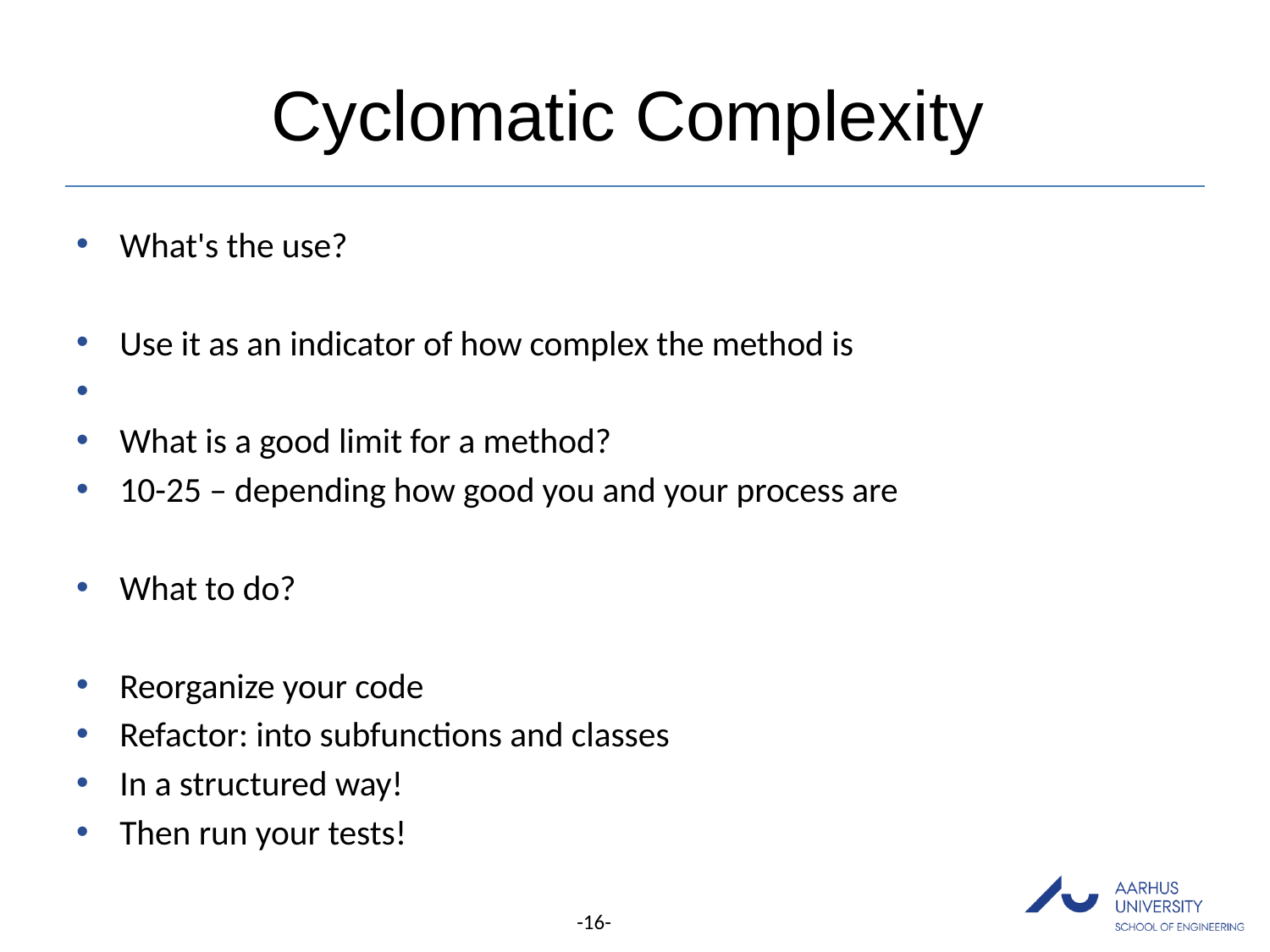

# Cyclomatic Complexity
What's the use?

Use it as an indicator of how complex the method is

What is a good limit for a method?
10-25 – depending how good you and your process are

What to do?

Reorganize your code
Refactor: into subfunctions and classes
In a structured way!
Then run your tests!